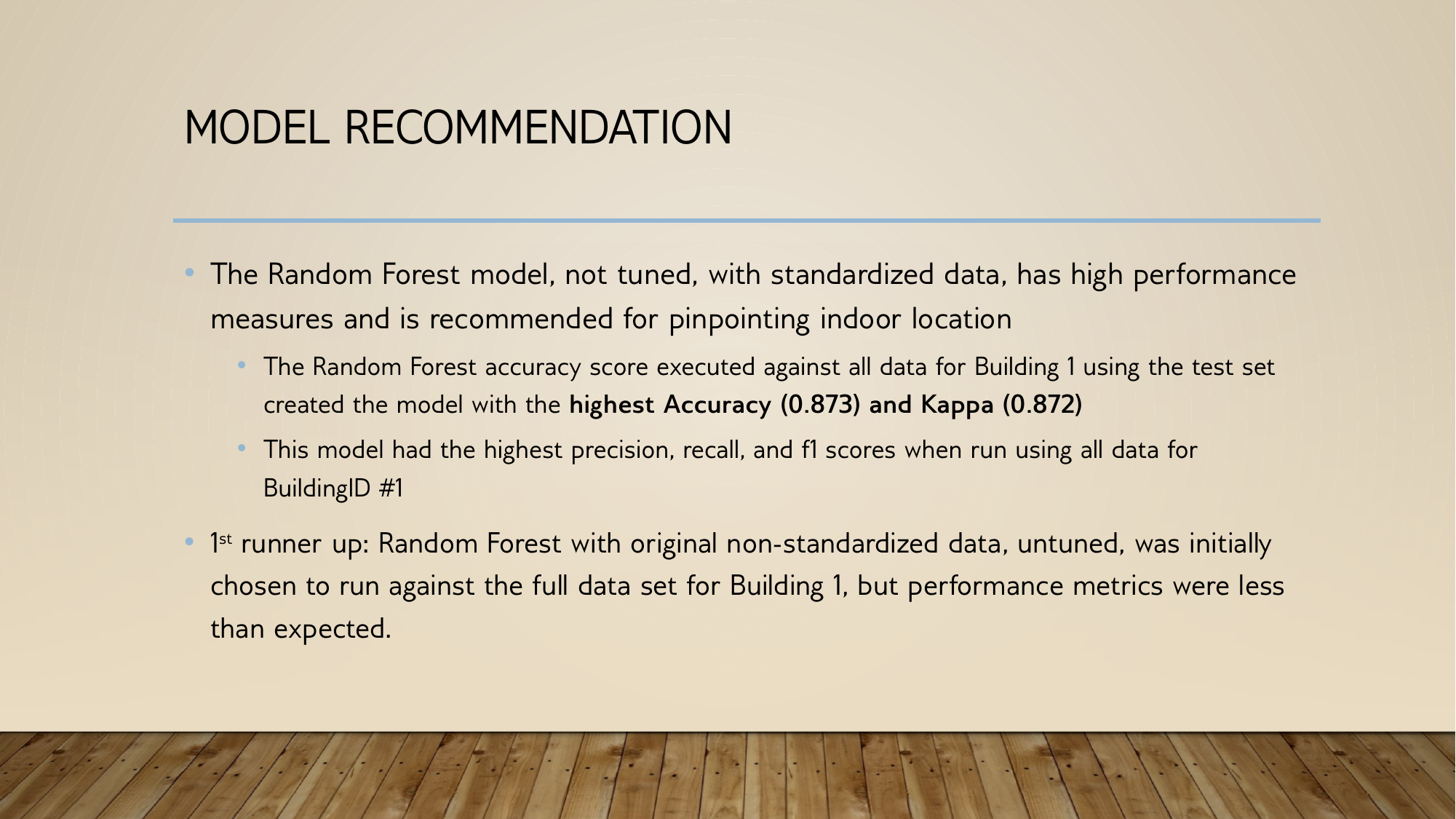

# Model recommendation
The Random Forest model, not tuned, with standardized data, has high performance measures and is recommended for pinpointing indoor location
The Random Forest accuracy score executed against all data for Building 1 using the test set created the model with the highest Accuracy (0.873) and Kappa (0.872)
This model had the highest precision, recall, and f1 scores when run using all data for BuildingID #1
1st runner up: Random Forest with original non-standardized data, untuned, was initially chosen to run against the full data set for Building 1, but performance metrics were less than expected.